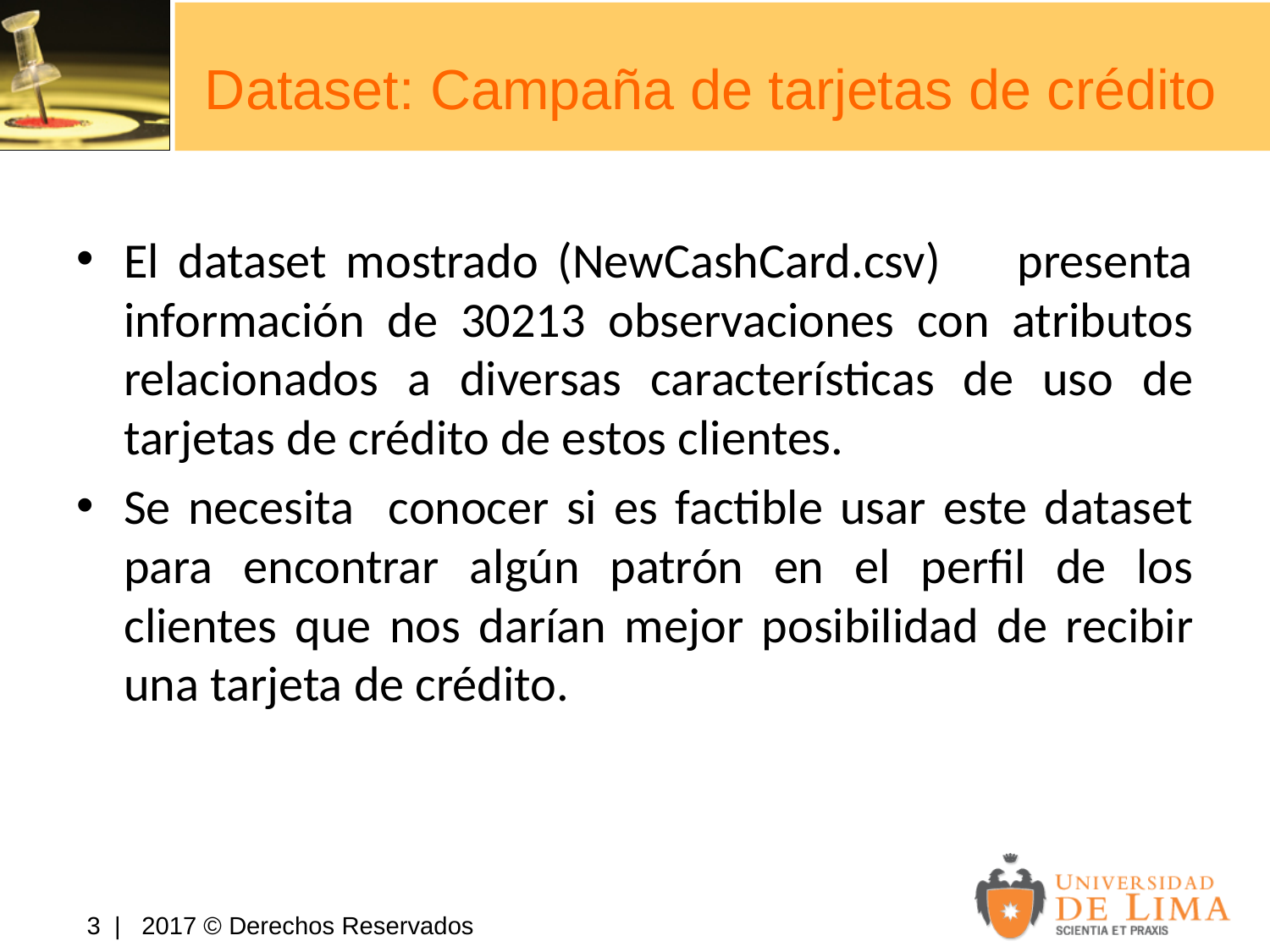

Dataset: Campaña de tarjetas de crédito
El dataset mostrado (NewCashCard.csv)    presenta información de 30213 observaciones con atributos relacionados a diversas características de uso de tarjetas de crédito de estos clientes.
Se necesita  conocer si es factible usar este dataset para encontrar algún patrón en el perfil de los clientes que nos darían mejor posibilidad de recibir una tarjeta de crédito.